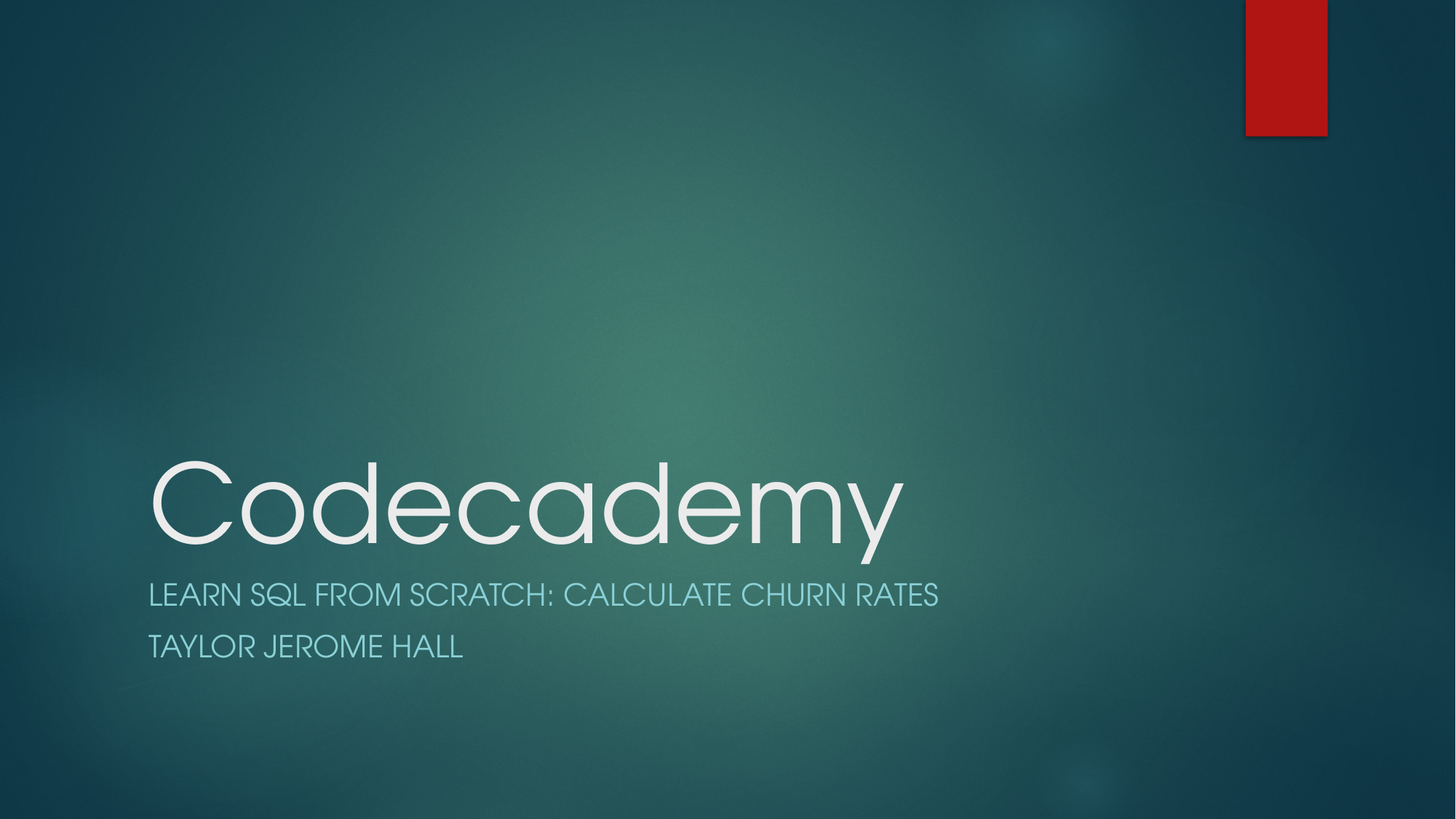

# Codecademy
Learn SQL from Scratch: Calculate churn rates
Taylor Jerome Hall